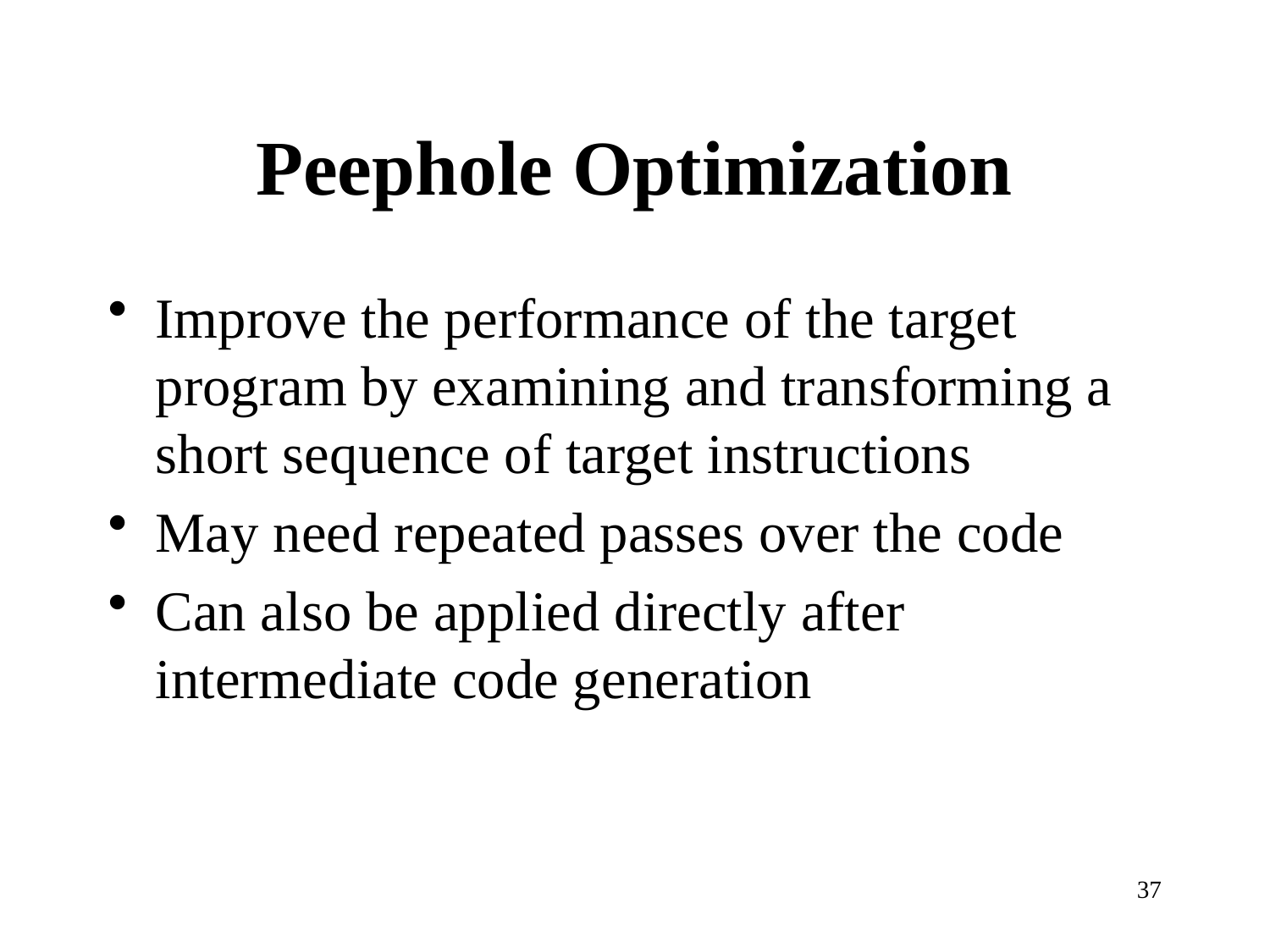

# Peephole Optimization
Improve the performance of the target program by examining and transforming a short sequence of target instructions
May need repeated passes over the code
Can also be applied directly after intermediate code generation
37